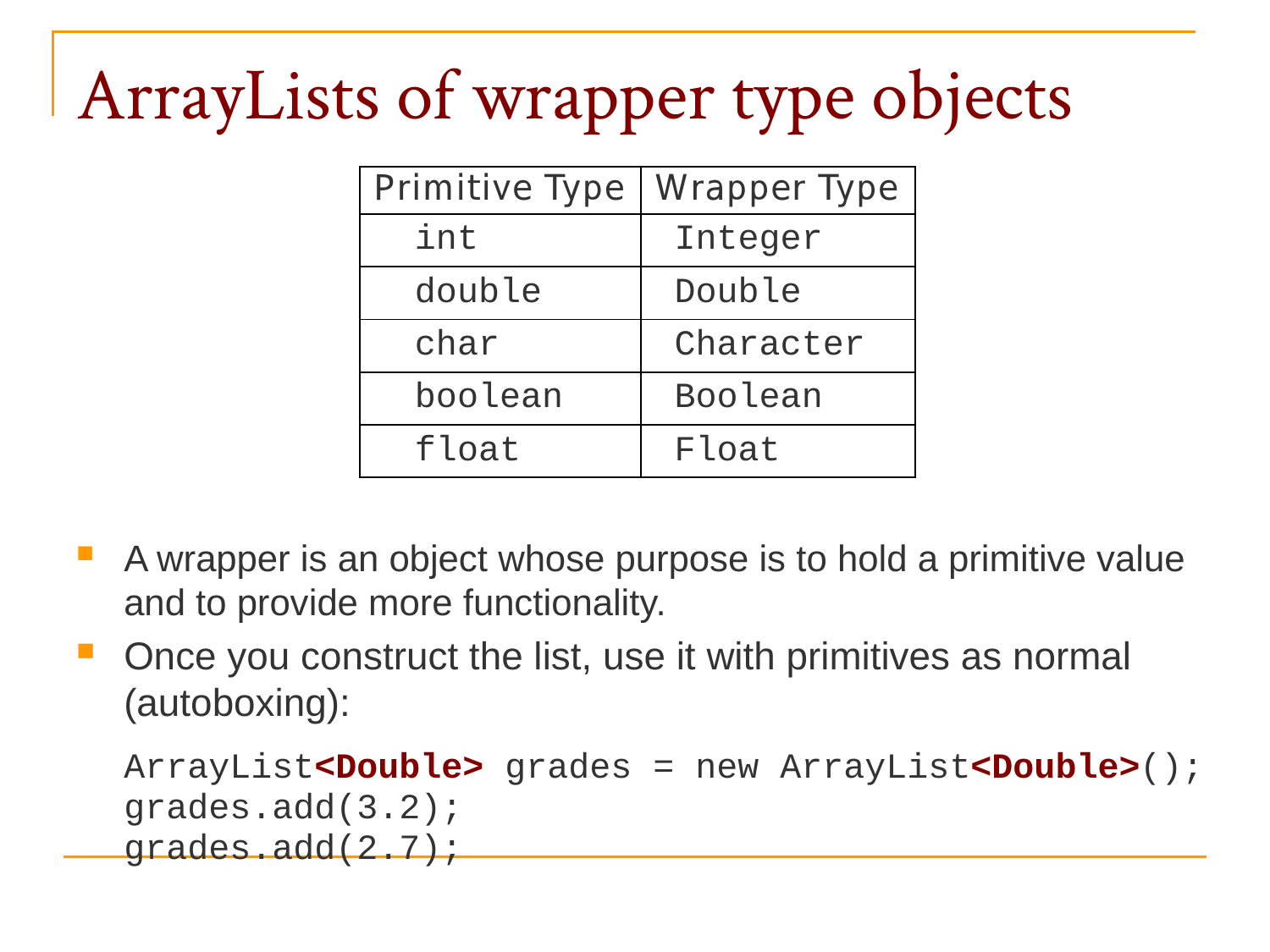

# ArrayLists of wrapper type objects

A wrapper is an object whose purpose is to hold a primitive value and to provide more functionality.
Once you construct the list, use it with primitives as normal (autoboxing):

ArrayList<Double> grades = new ArrayList<Double>();
grades.add(3.2);
grades.add(2.7);
| Primitive Type | Wrapper Type |
| --- | --- |
| int | Integer |
| double | Double |
| char | Character |
| boolean | Boolean |
| float | Float |